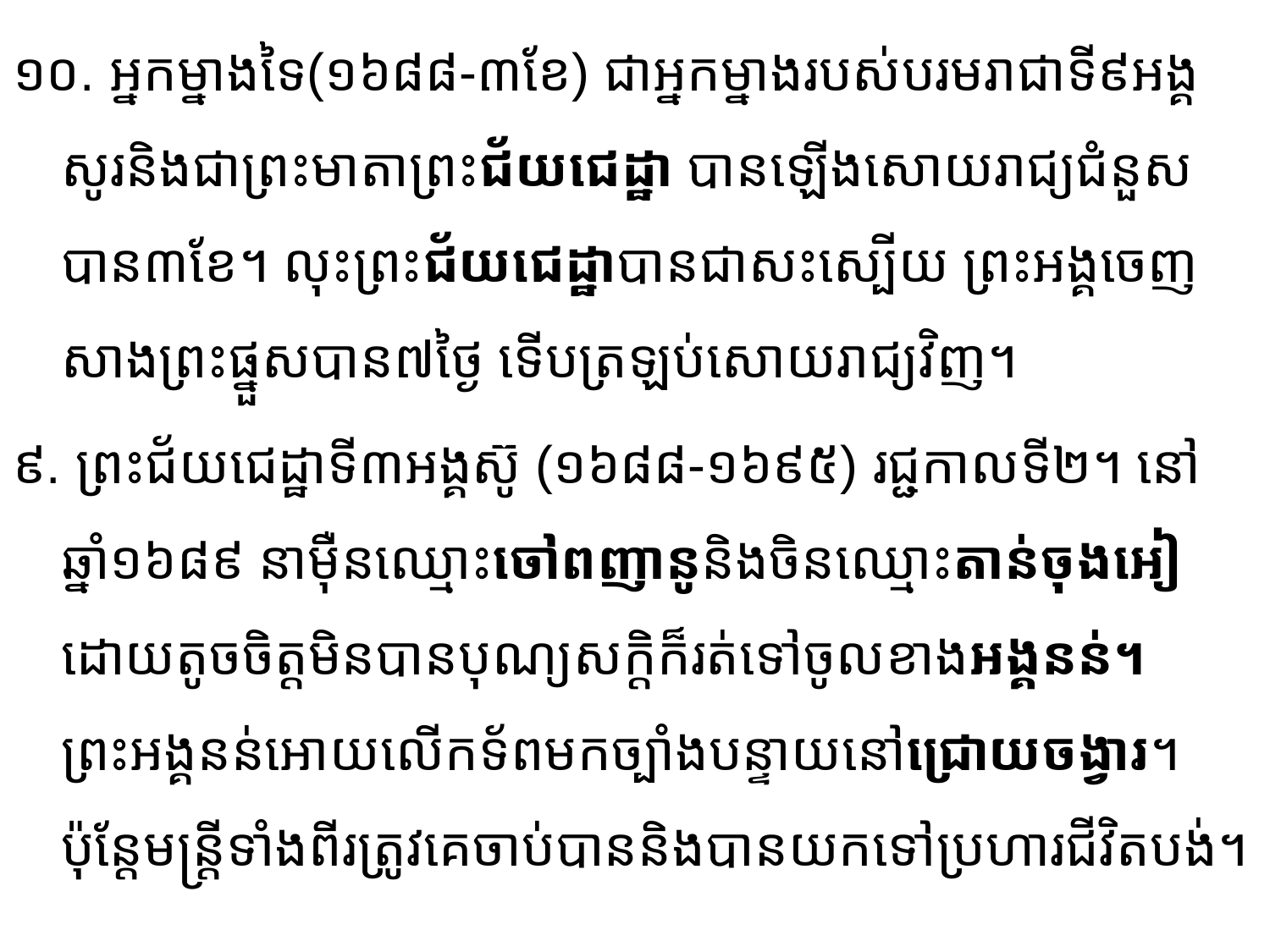

១០. អ្នកម្នាងទៃ(១៦៨៨-៣ខែ) ជាអ្នកម្នាងរបស់បរមរាជាទី៩អង្គសូរនិងជាព្រះមាតាព្រះជ័យជេដ្ឋា បាន​ឡើង​សោយរាជ្យជំនួសបាន៣ខែ។ លុះព្រះជ័យជេដ្ឋាបានជាសះស្បើយ​ ព្រះអង្គចេញសាងព្រះផ្នួសបាន៧ថ្ងៃ​ ទើបត្រ​ឡប់សោយរាជ្យវិញ។
៩. ព្រះជ័យជេដ្ឋាទី៣អង្គស៊ូ (១៦៨៨-១៦៩៥) រជ្ជកាលទី២។ នៅឆ្នាំ១៦៨៩​ នាម៉ឺនឈ្មោះ​ចៅពញានូ​និងចិន​ឈ្មោះតាន់ចុងអៀដោយតូចចិត្តមិនបានបុណ្យសក្តិក៏រត់ទៅចូលខាងអង្គនន់។ ព្រះអង្គនន់​អោយលើកទ័ពមក​ច្បាំងបន្ទាយនៅជ្រោយចង្វារ។ ប៉ុន្តែមន្ត្រីទាំងពីរត្រូវគេចាប់បាននិងបានយកទៅប្រហារជីវិតបង់។